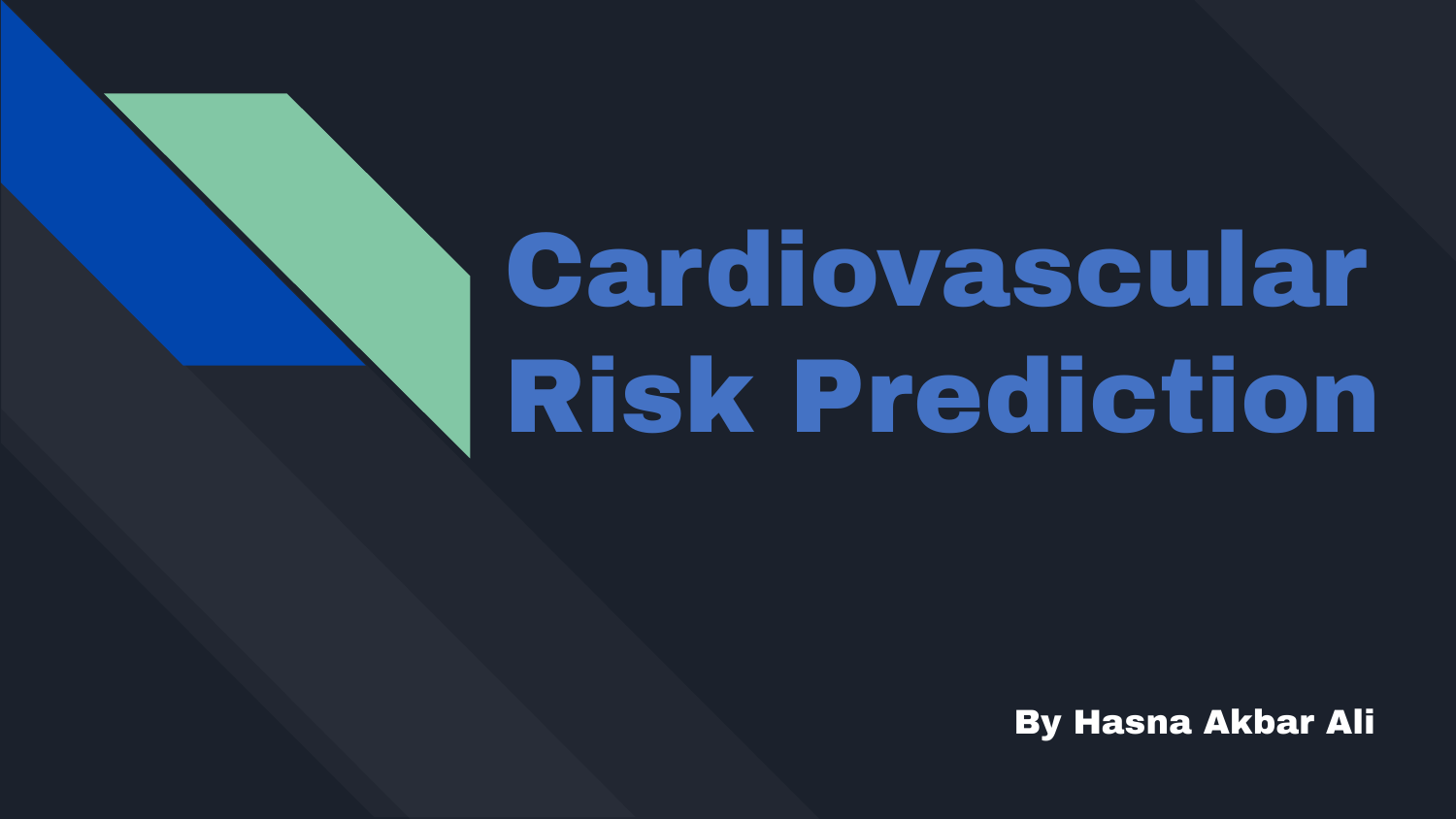

# Cardiovascular Risk Prediction
By Hasna Akbar Ali